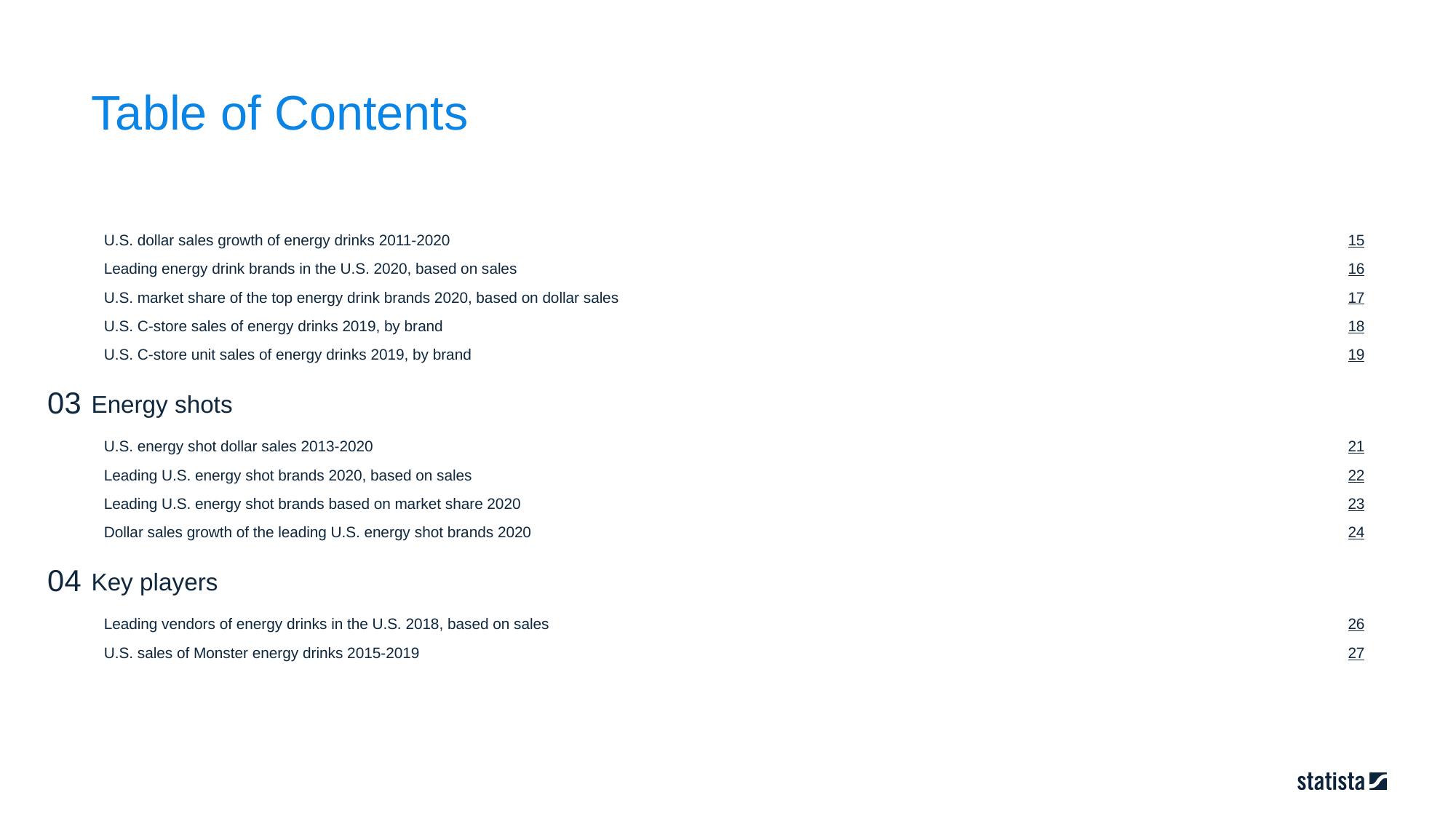

Table of Contents
15
U.S. dollar sales growth of energy drinks 2011-2020
16
Leading energy drink brands in the U.S. 2020, based on sales
17
U.S. market share of the top energy drink brands 2020, based on dollar sales
18
U.S. C-store sales of energy drinks 2019, by brand
19
U.S. C-store unit sales of energy drinks 2019, by brand
03
Energy shots
21
U.S. energy shot dollar sales 2013-2020
22
Leading U.S. energy shot brands 2020, based on sales
23
Leading U.S. energy shot brands based on market share 2020
24
Dollar sales growth of the leading U.S. energy shot brands 2020
Key players
04
26
Leading vendors of energy drinks in the U.S. 2018, based on sales
27
U.S. sales of Monster energy drinks 2015-2019